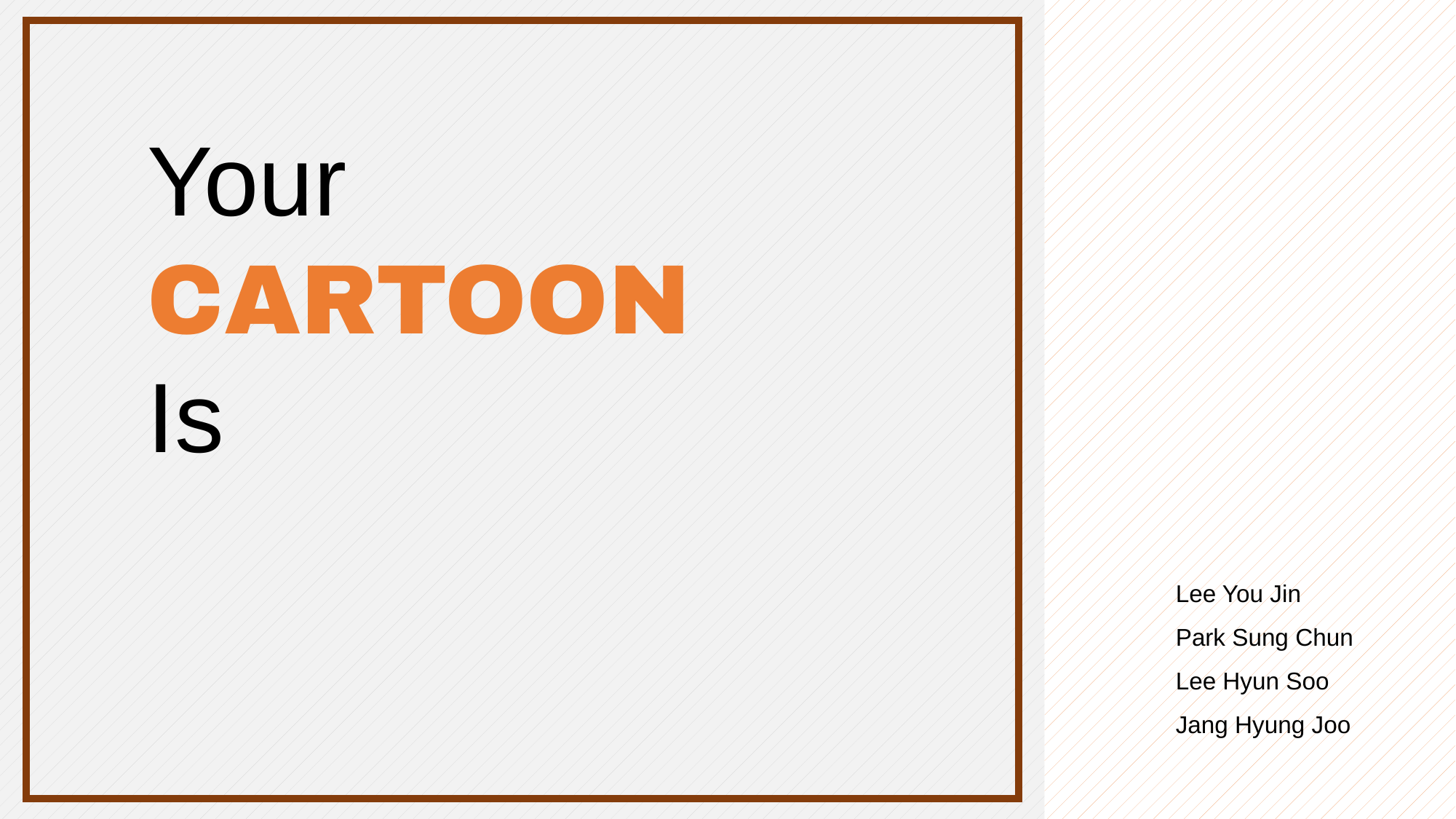

Your
CARTOON
Is

Lee You Jin
Park Sung Chun
Lee Hyun Soo
Jang Hyung Joo
1